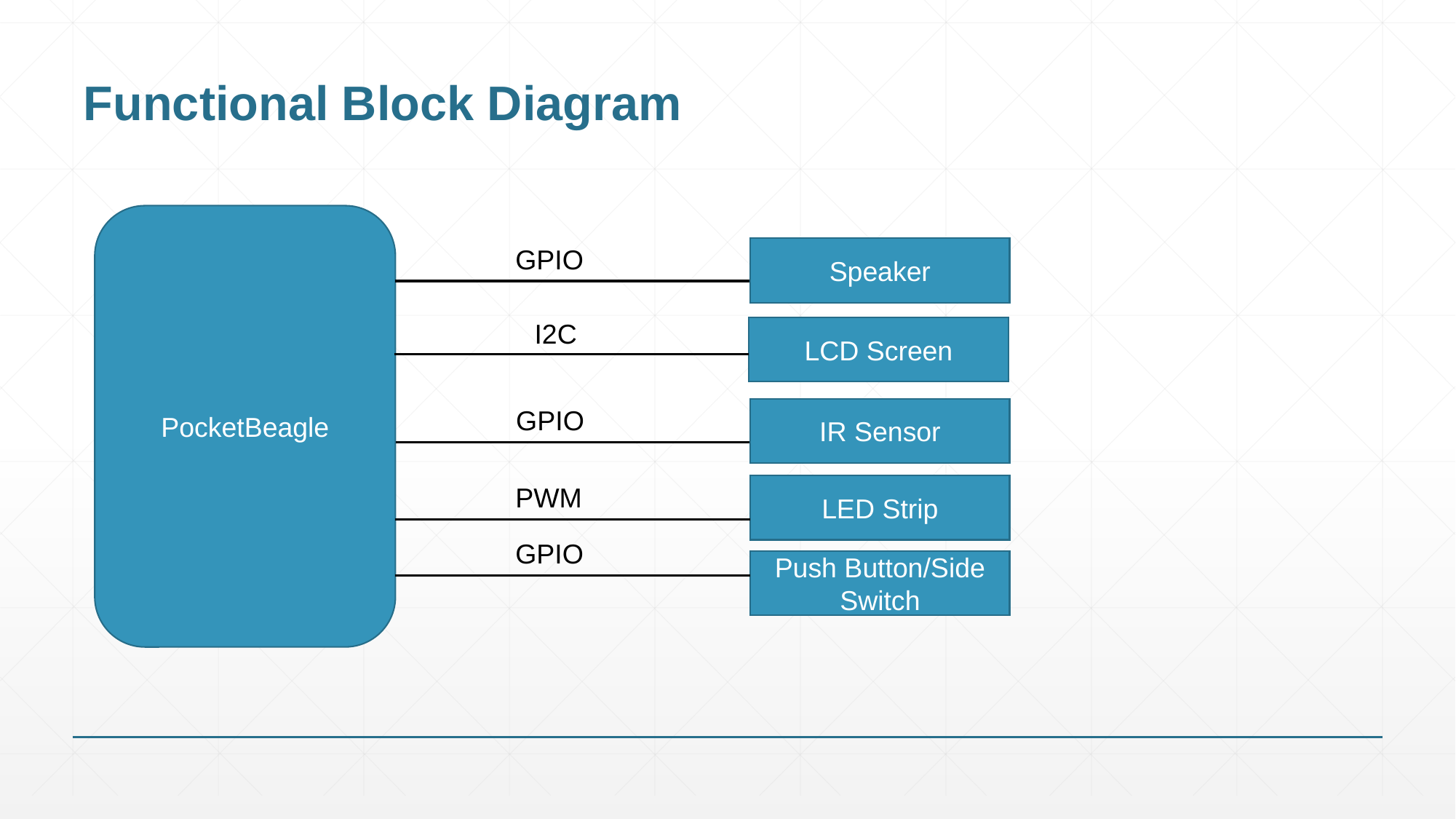

# Functional Block Diagram
PocketBeagle
GPIO
Speaker
I2C
LCD Screen
GPIO
IR Sensor
PWM
LED Strip
GPIO
Push Button/Side Switch